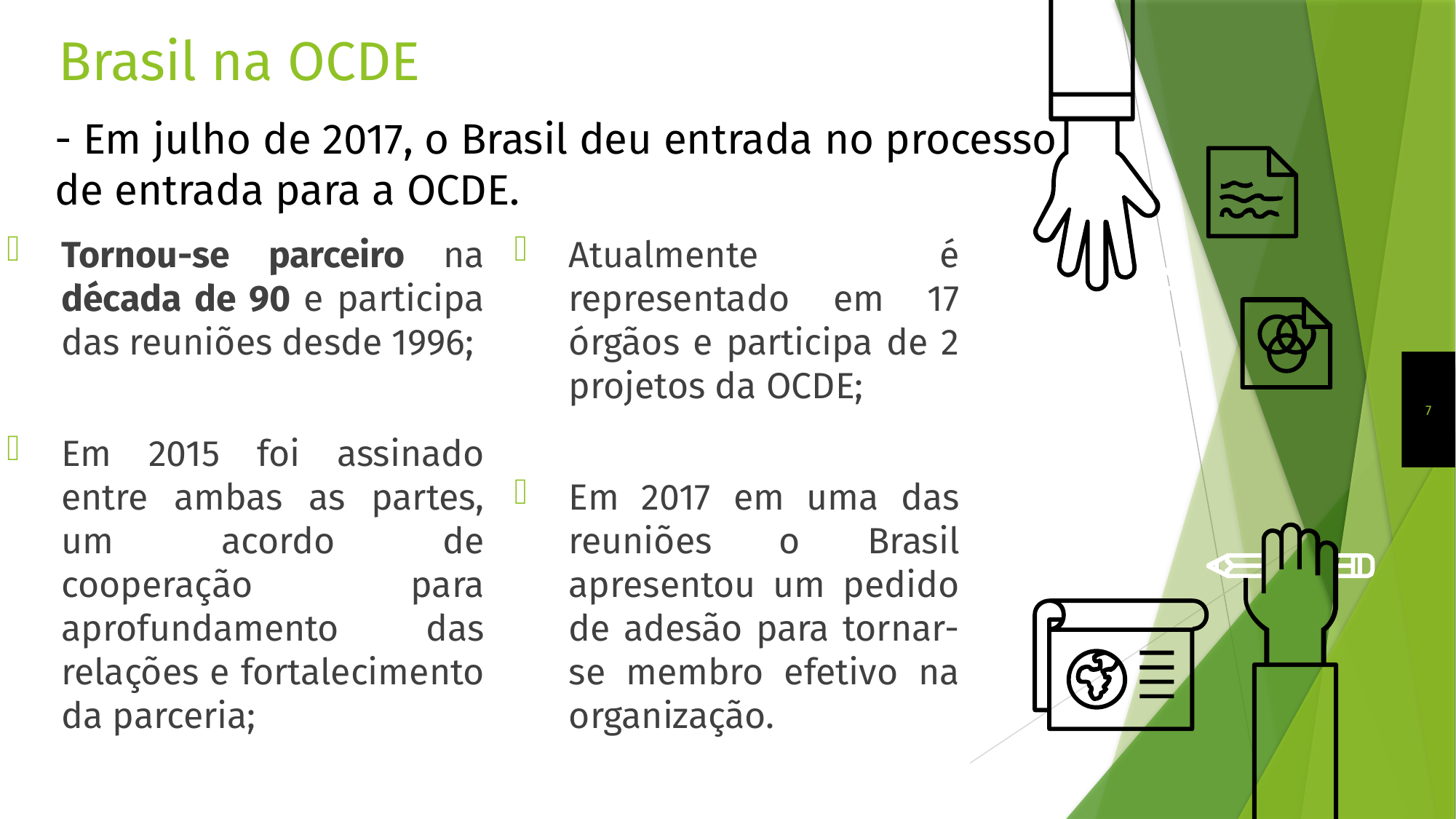

# Brasil na OCDE
- Em julho de 2017, o Brasil deu entrada no processo de entrada para a OCDE.
Tornou-se parceiro na década de 90 e participa das reuniões desde 1996;

Em 2015 foi assinado entre ambas as partes, um acordo de cooperação para aprofundamento das relações e fortalecimento da parceria;
Atualmente é representado em 17 órgãos e participa de 2 projetos da OCDE;

Em 2017 em uma das reuniões o Brasil apresentou um pedido de adesão para tornar-se membro efetivo na organização.
7